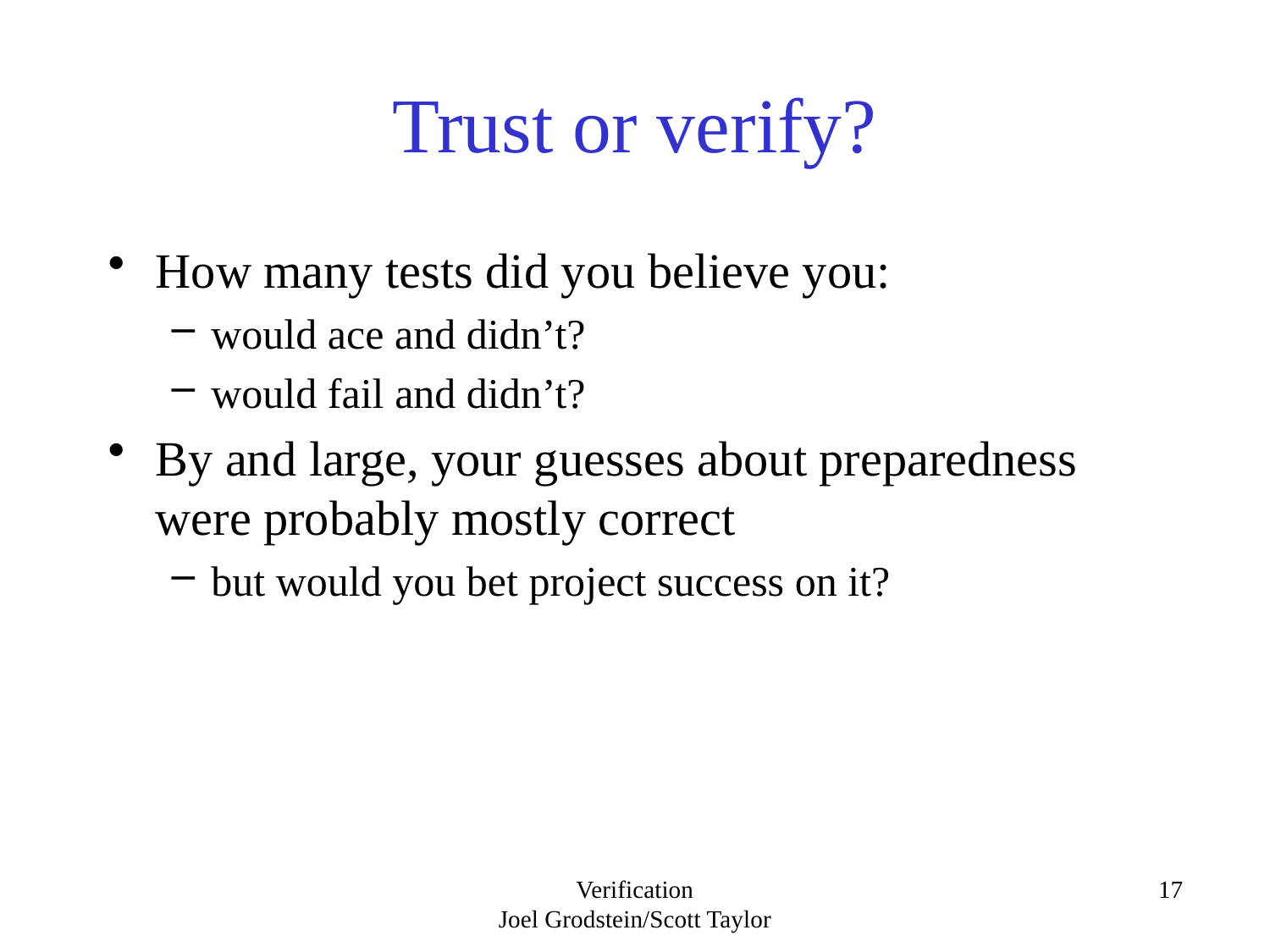

# Trust or verify?
How many tests did you believe you:
would ace and didn’t?
would fail and didn’t?
By and large, your guesses about preparedness were probably mostly correct
but would you bet project success on it?
Verification
Joel Grodstein/Scott Taylor